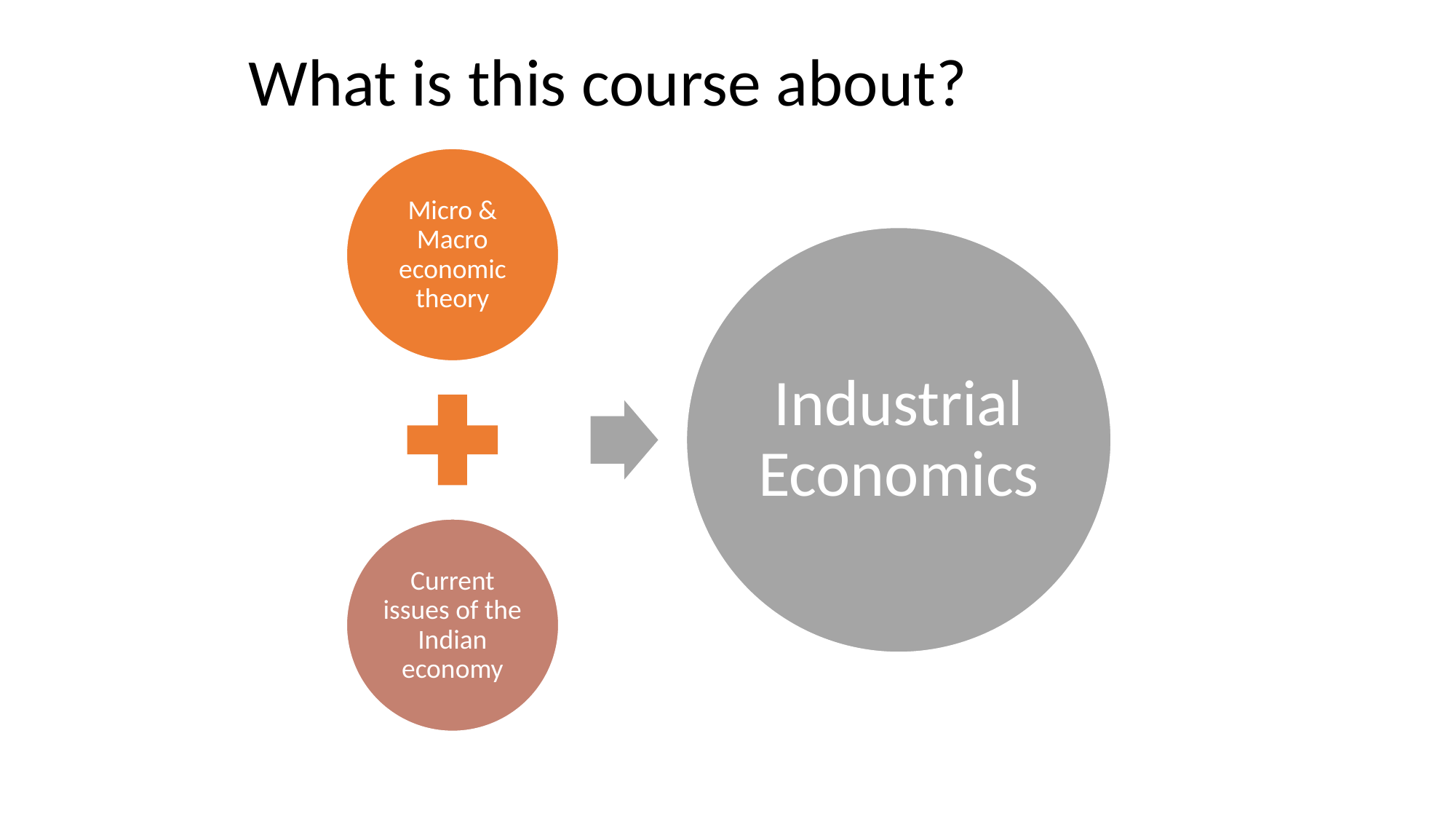

# What is this course about?
Micro & Macro economic theory

Current issues of the Indian economy

Industrial Economics